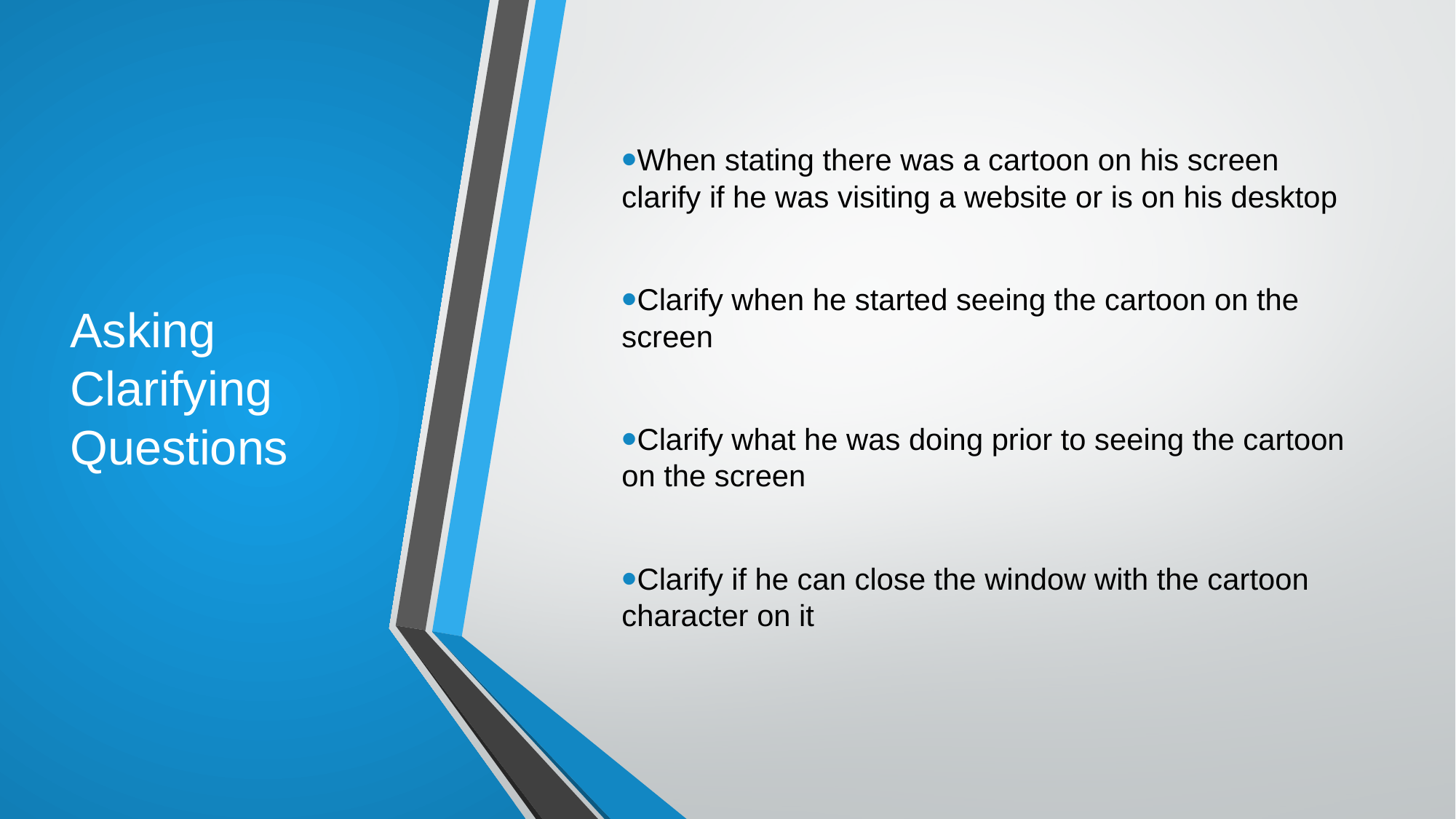

# Asking Clarifying Questions
When stating there was a cartoon on his screen clarify if he was visiting a website or is on his desktop

Clarify when he started seeing the cartoon on the screen

Clarify what he was doing prior to seeing the cartoon on the screen

Clarify if he can close the window with the cartoon character on it